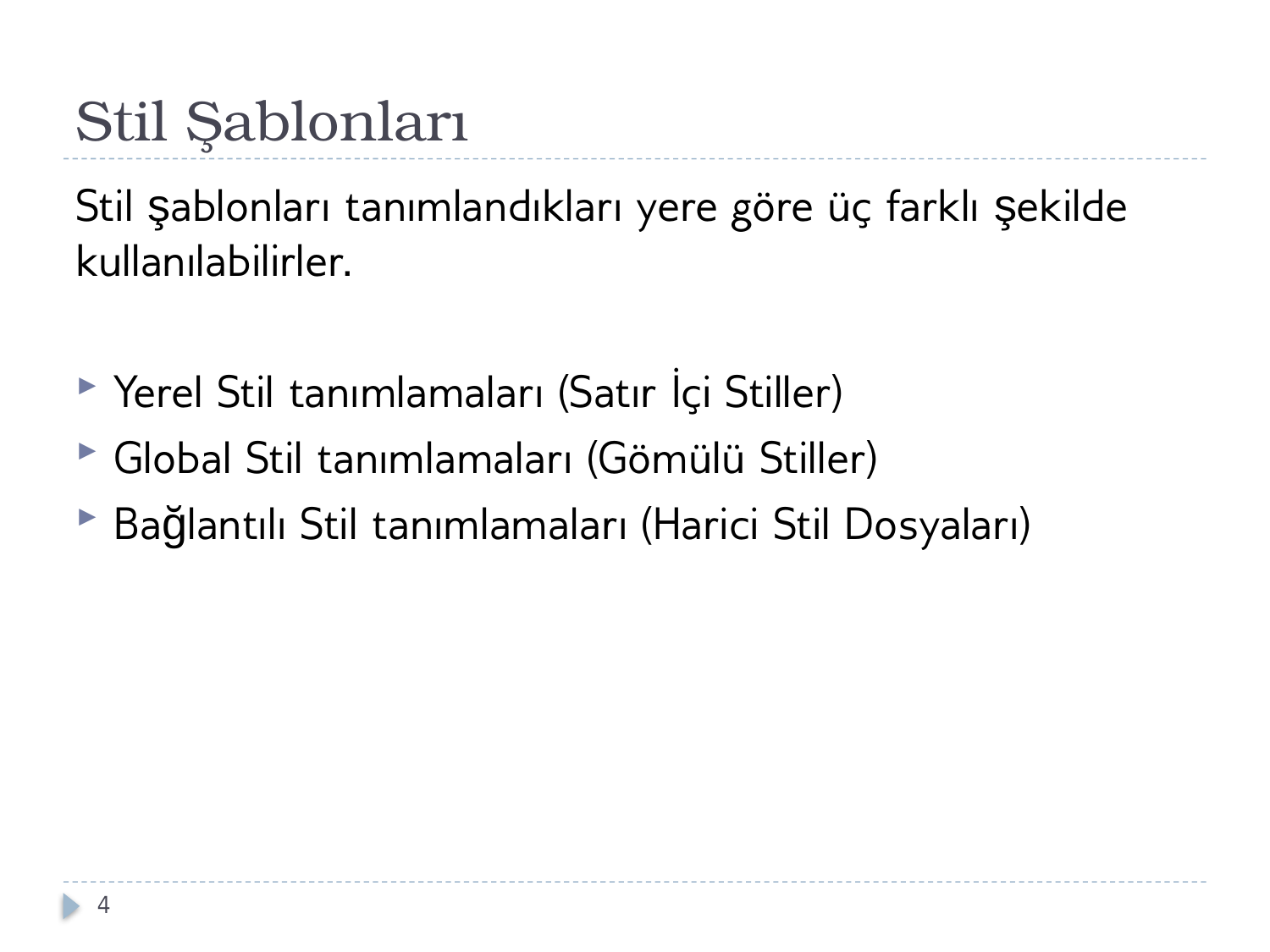

# Stil Şablonları
Stil şablonları tanımlandıkları yere göre üç farklı şekilde kullanılabilirler.

Yerel Stil tanımlamaları (Satır İçi Stiller)
Global Stil tanımlamaları (Gömülü Stiller)
Bağlantılı Stil tanımlamaları (Harici Stil Dosyaları)
4